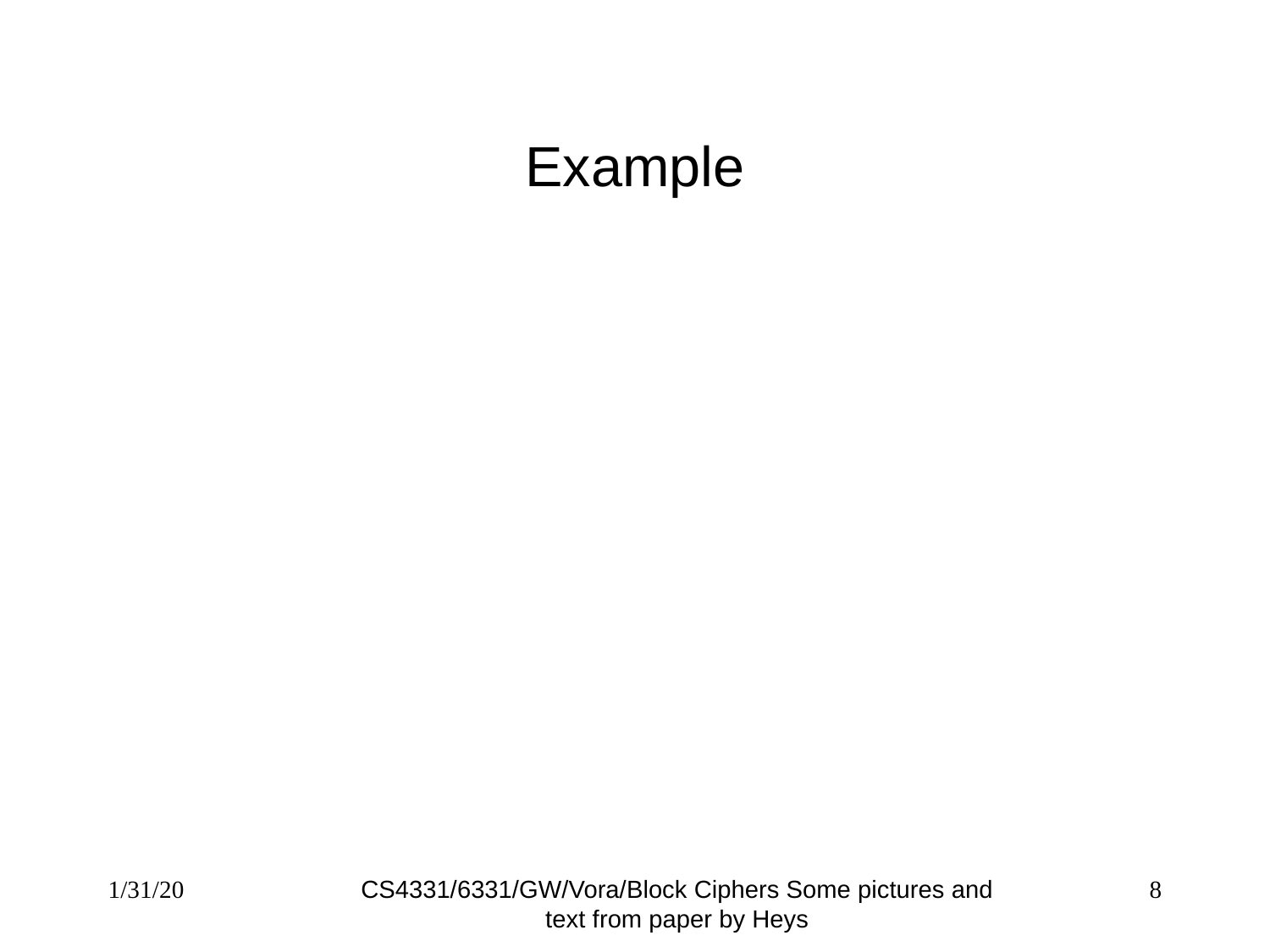

# Example

CS4331/6331/GW/Vora/Block Ciphers Some pictures and text from paper by Heys
1/31/20
8